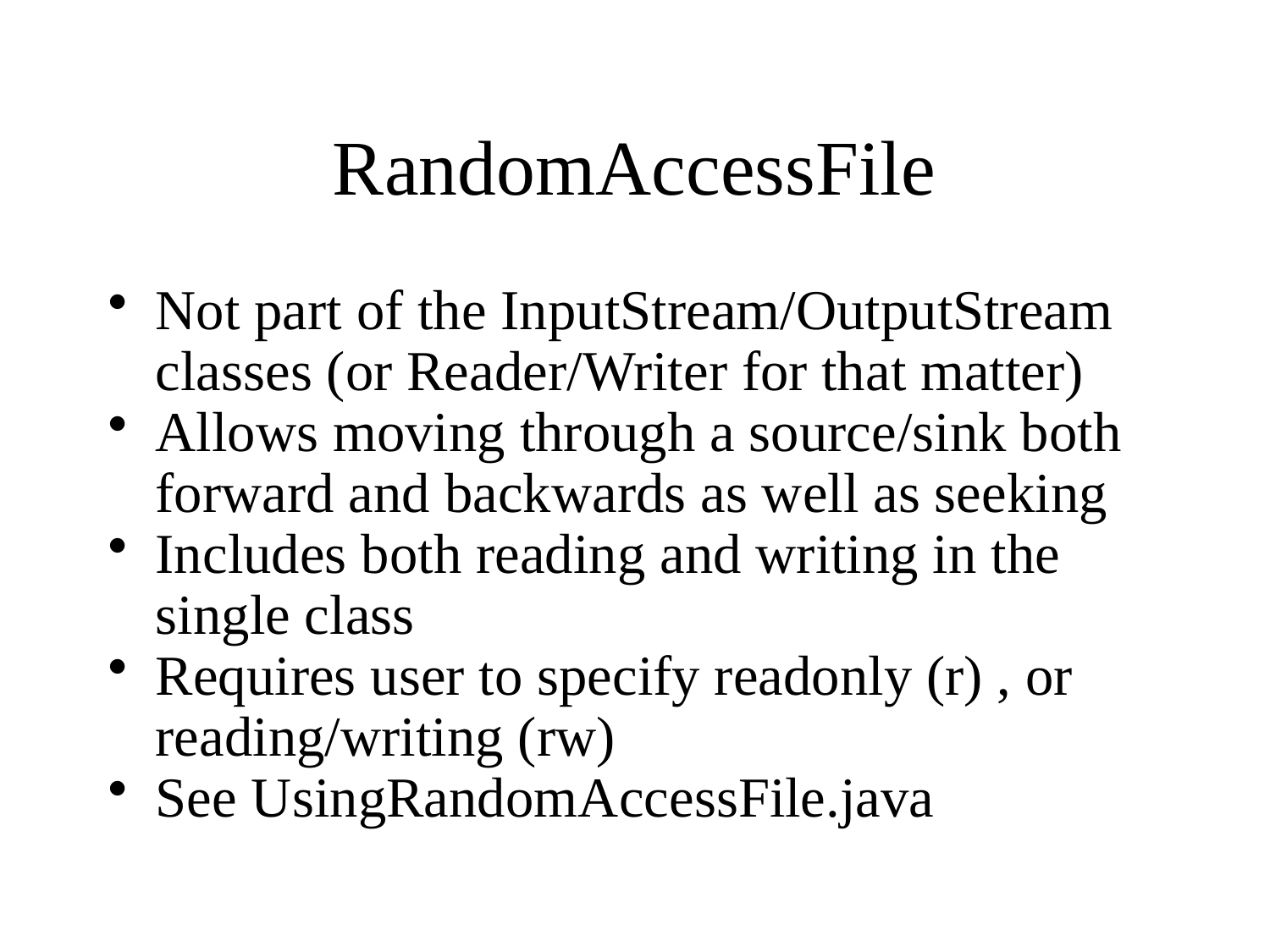

# RandomAccessFile
Not part of the InputStream/OutputStream classes (or Reader/Writer for that matter)
Allows moving through a source/sink both forward and backwards as well as seeking
Includes both reading and writing in the single class
Requires user to specify readonly (r) , or reading/writing (rw)
See UsingRandomAccessFile.java